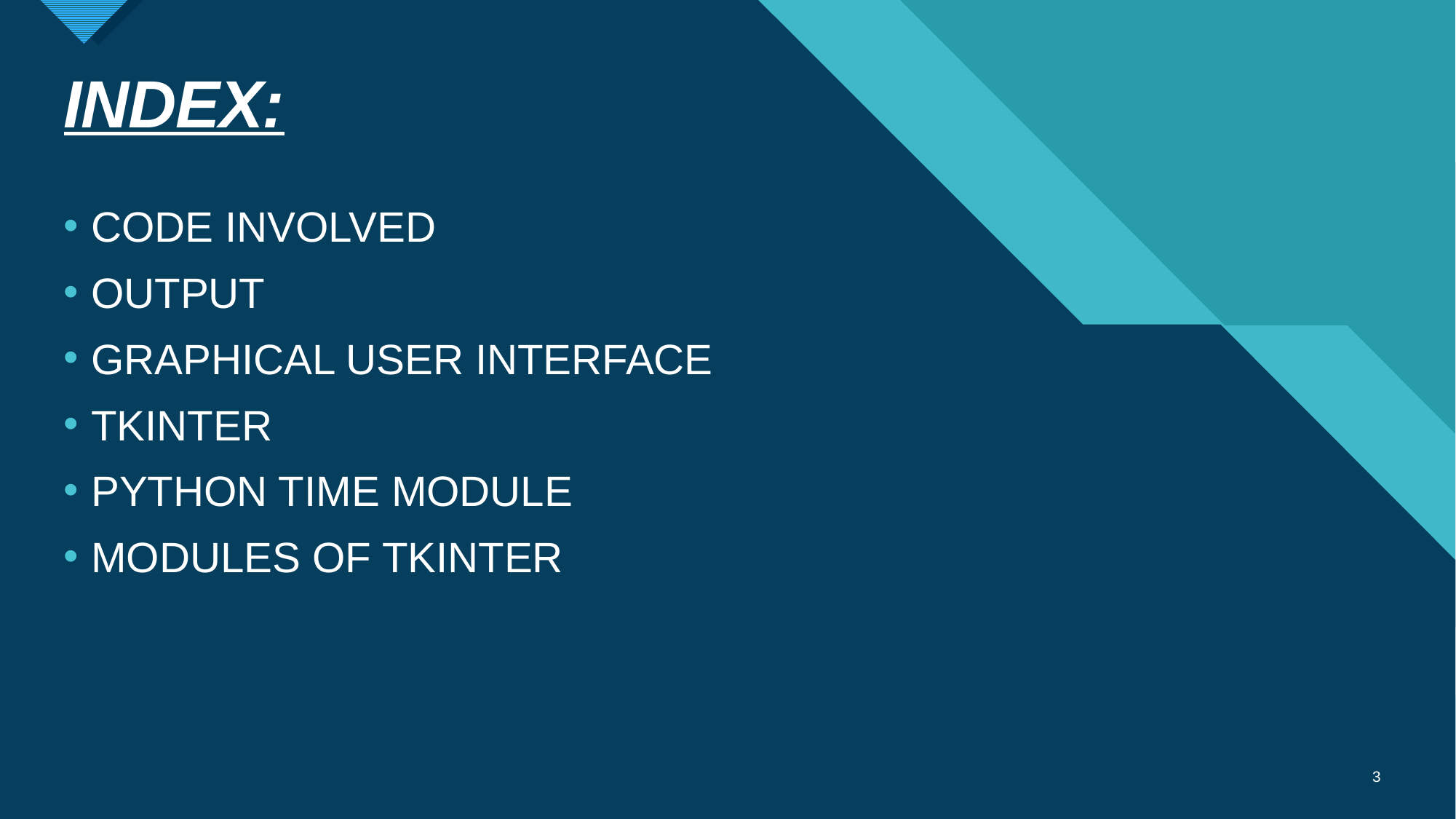

# INDEX:
CODE INVOLVED
OUTPUT
GRAPHICAL USER INTERFACE
TKINTER
PYTHON TIME MODULE
MODULES OF TKINTER

3